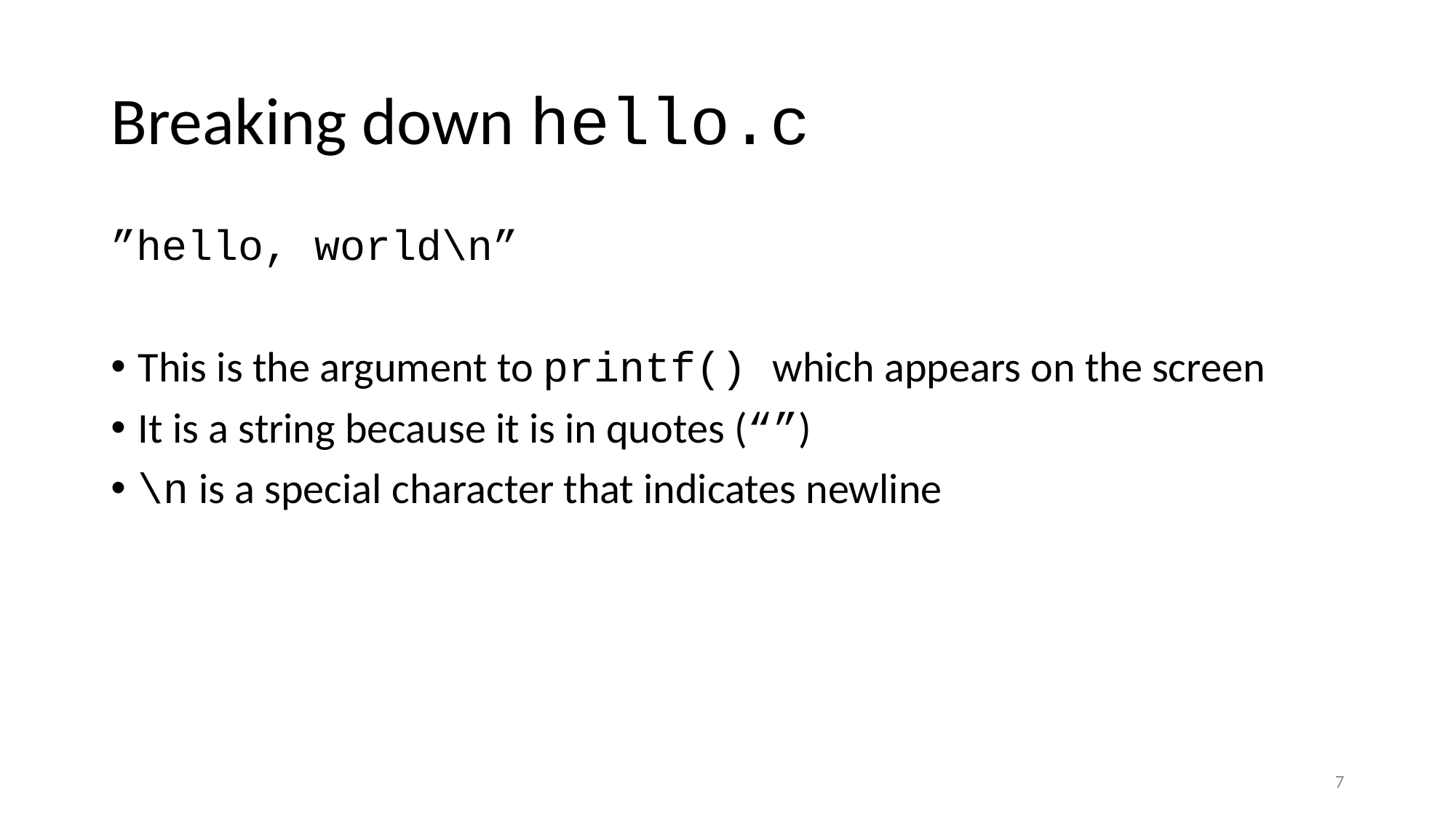

# Breaking down hello.c
”hello, world\n”

This is the argument to printf() which appears on the screen
It is a string because it is in quotes (“”)
\n is a special character that indicates newline
7